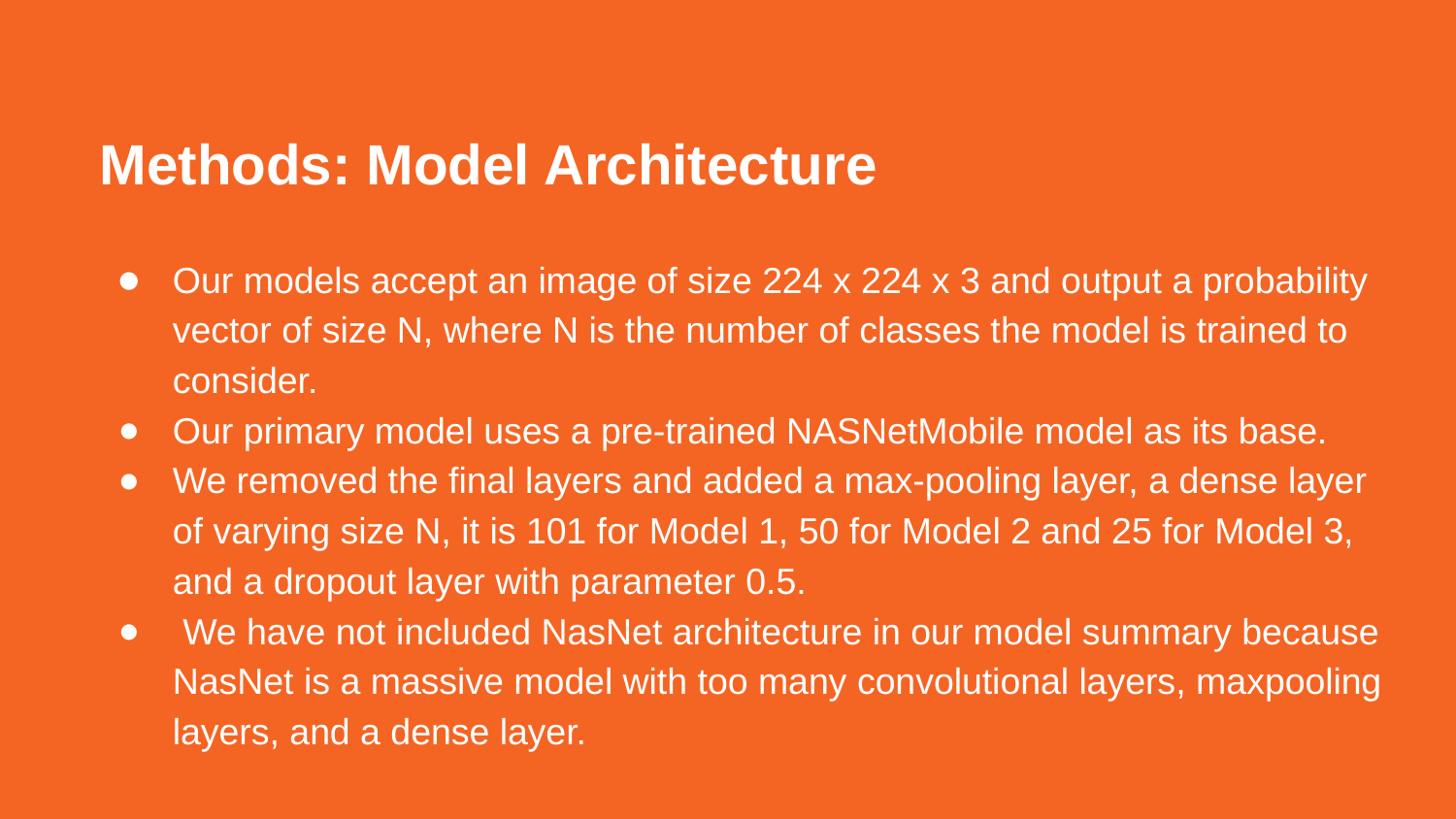

Methods: Model Architecture
Our models accept an image of size 224 x 224 x 3 and output a probability vector of size N, where N is the number of classes the model is trained to consider.
Our primary model uses a pre-trained NASNetMobile model as its base.
We removed the final layers and added a max-pooling layer, a dense layer of varying size N, it is 101 for Model 1, 50 for Model 2 and 25 for Model 3, and a dropout layer with parameter 0.5.
 We have not included NasNet architecture in our model summary because NasNet is a massive model with too many convolutional layers, maxpooling layers, and a dense layer.